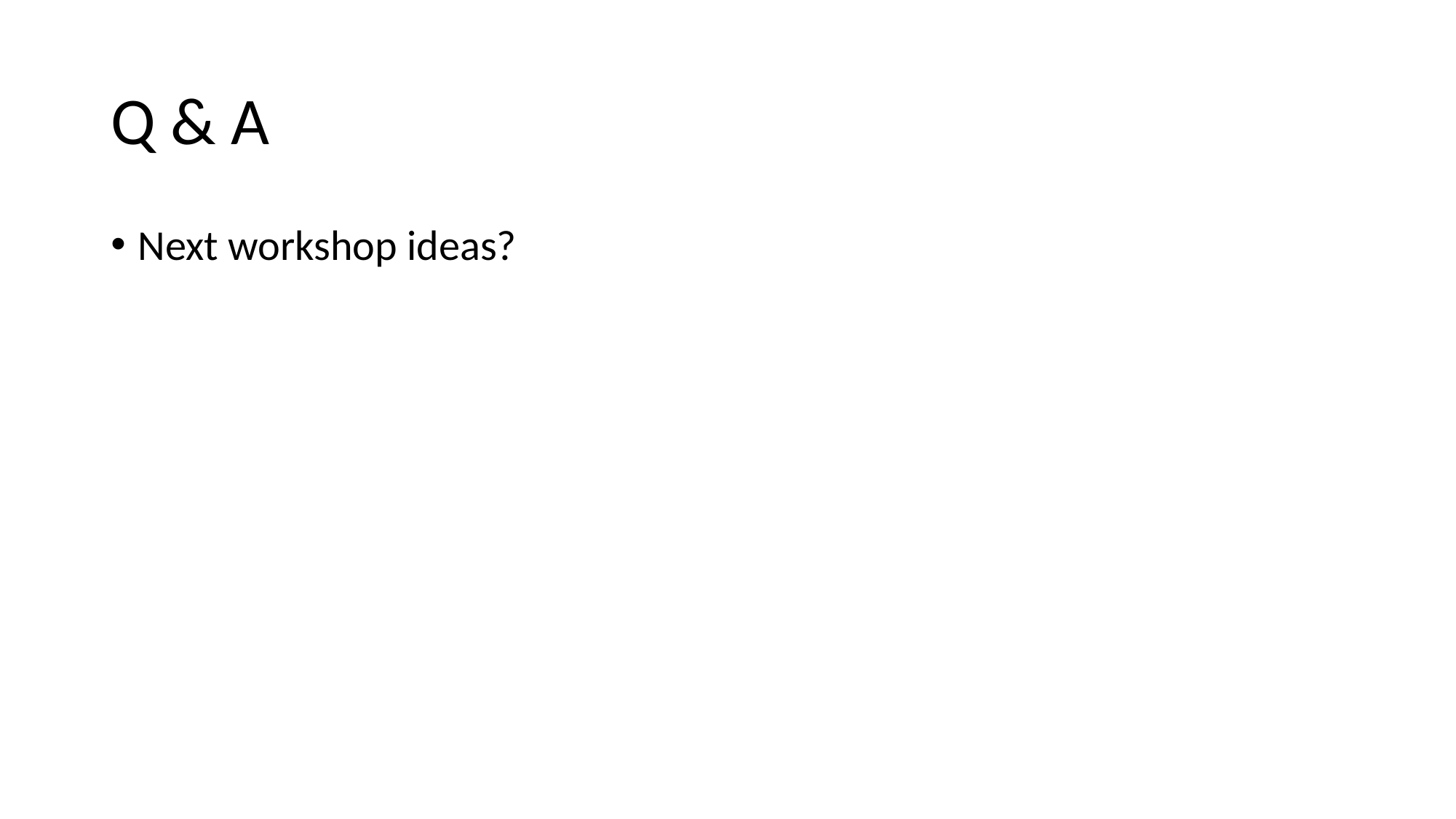

# Q & A
Next workshop ideas?